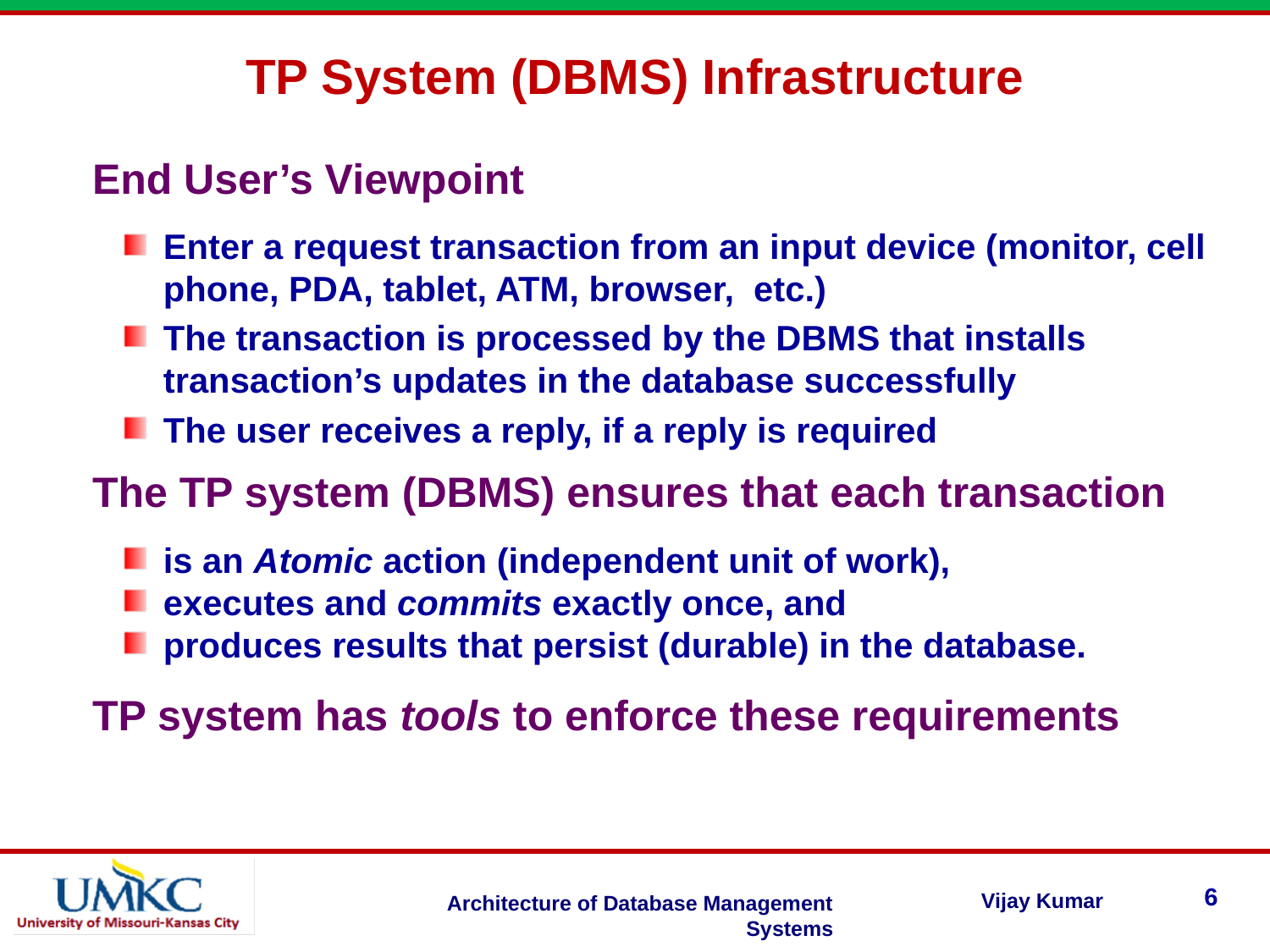

TP System (DBMS) Infrastructure
End User’s Viewpoint
Enter a request transaction from an input device (monitor, cell phone, PDA, tablet, ATM, browser,  etc.)
The transaction is processed by the DBMS that installs transaction’s updates in the database successfully
The user receives a reply, if a reply is required
The TP system (DBMS) ensures that each transaction
is an Atomic action (independent unit of work),
executes and commits exactly once, and
produces results that persist (durable) in the database.
TP system has tools to enforce these requirements
6